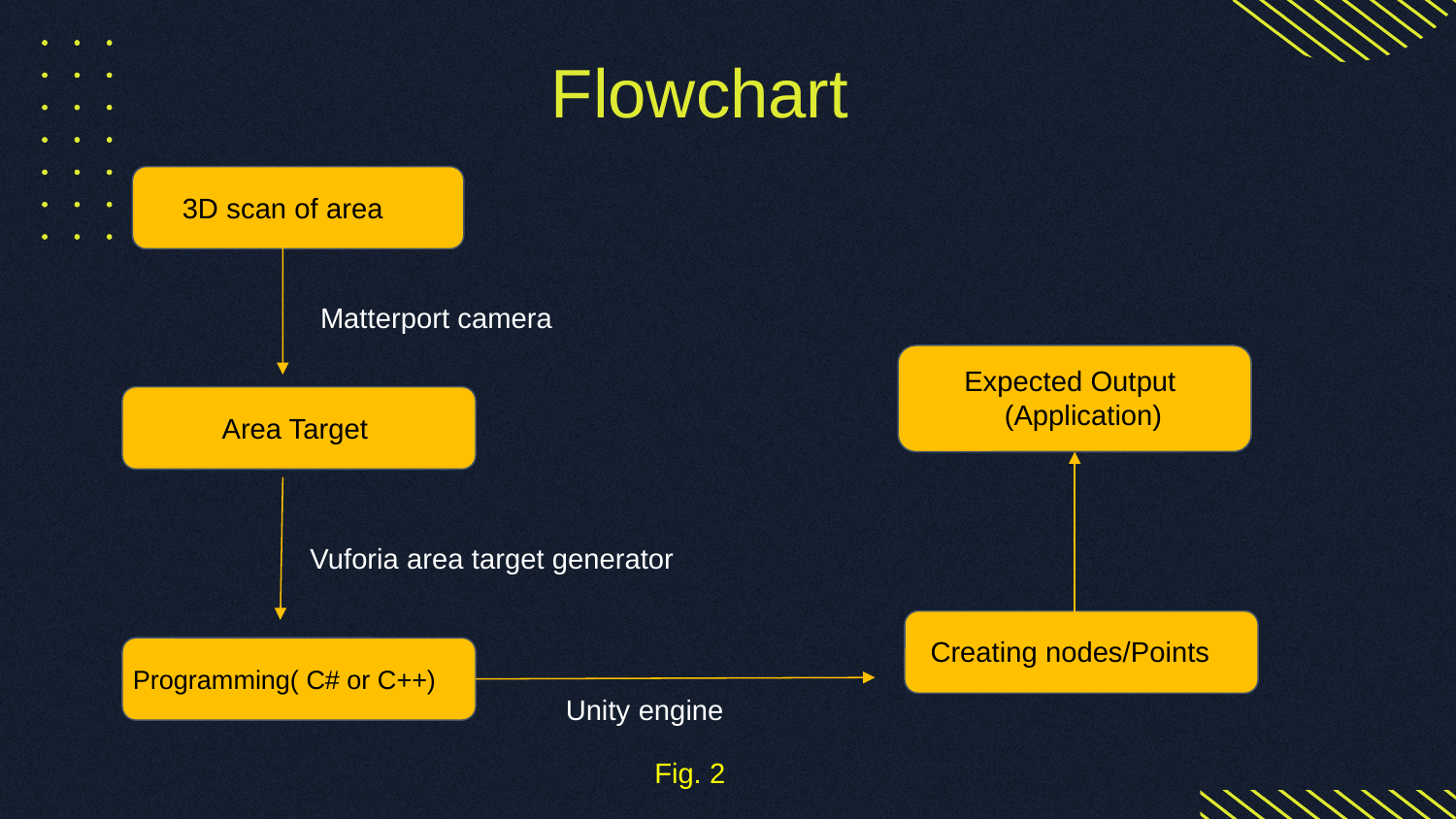

Flowchart

3D scan of area
Matterport camera

Expected Output
     (Application)
3D scan of   area

Area Target
Vuforia area target generator

Creating nodes/Points

Programming( C# or C++)
Unity engine
Fig. 2